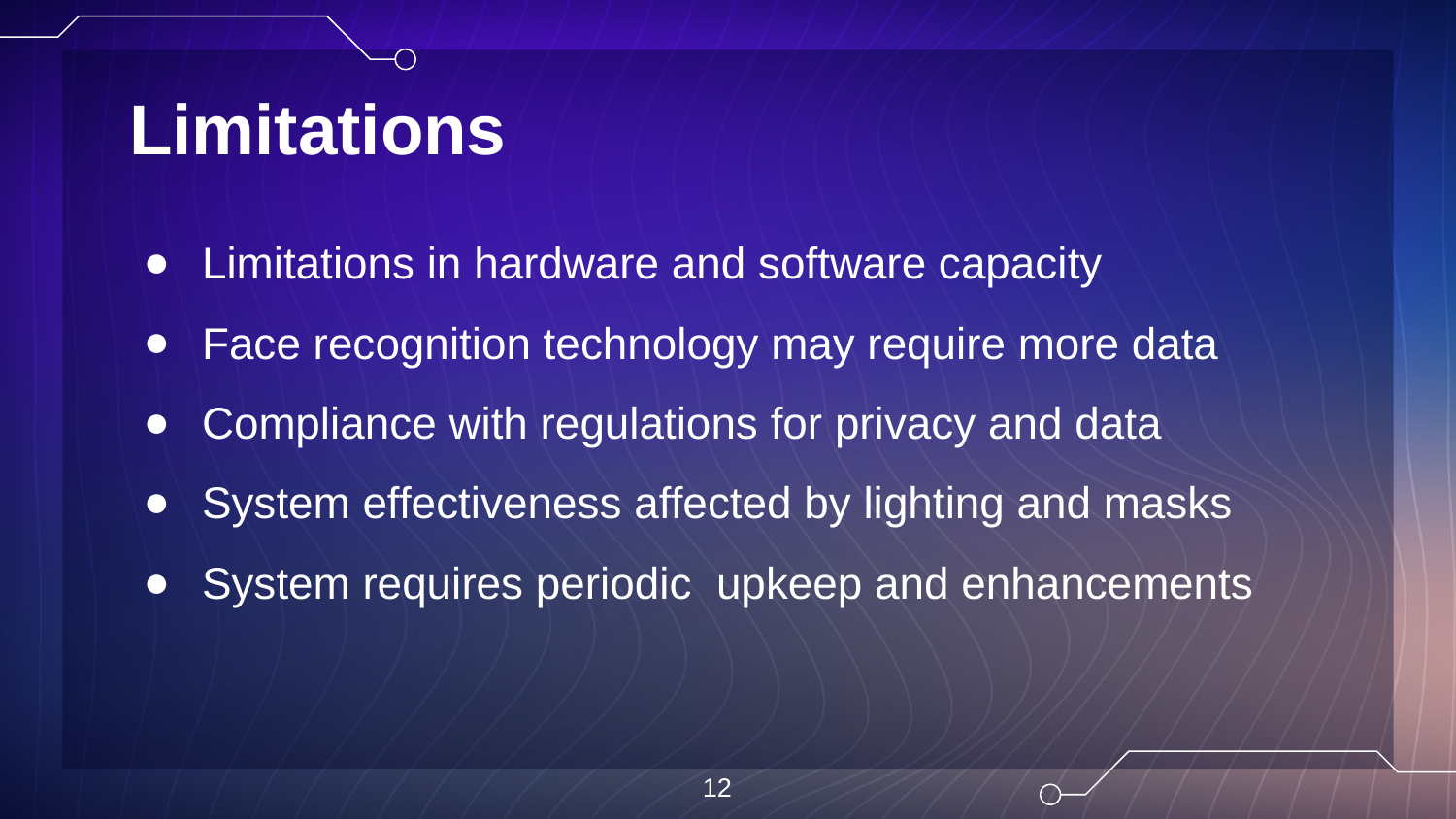

# Limitations
Limitations in hardware and software capacity
Face recognition technology may require more data
Compliance with regulations for privacy and data
System effectiveness affected by lighting and masks
System requires periodic  upkeep and enhancements
12